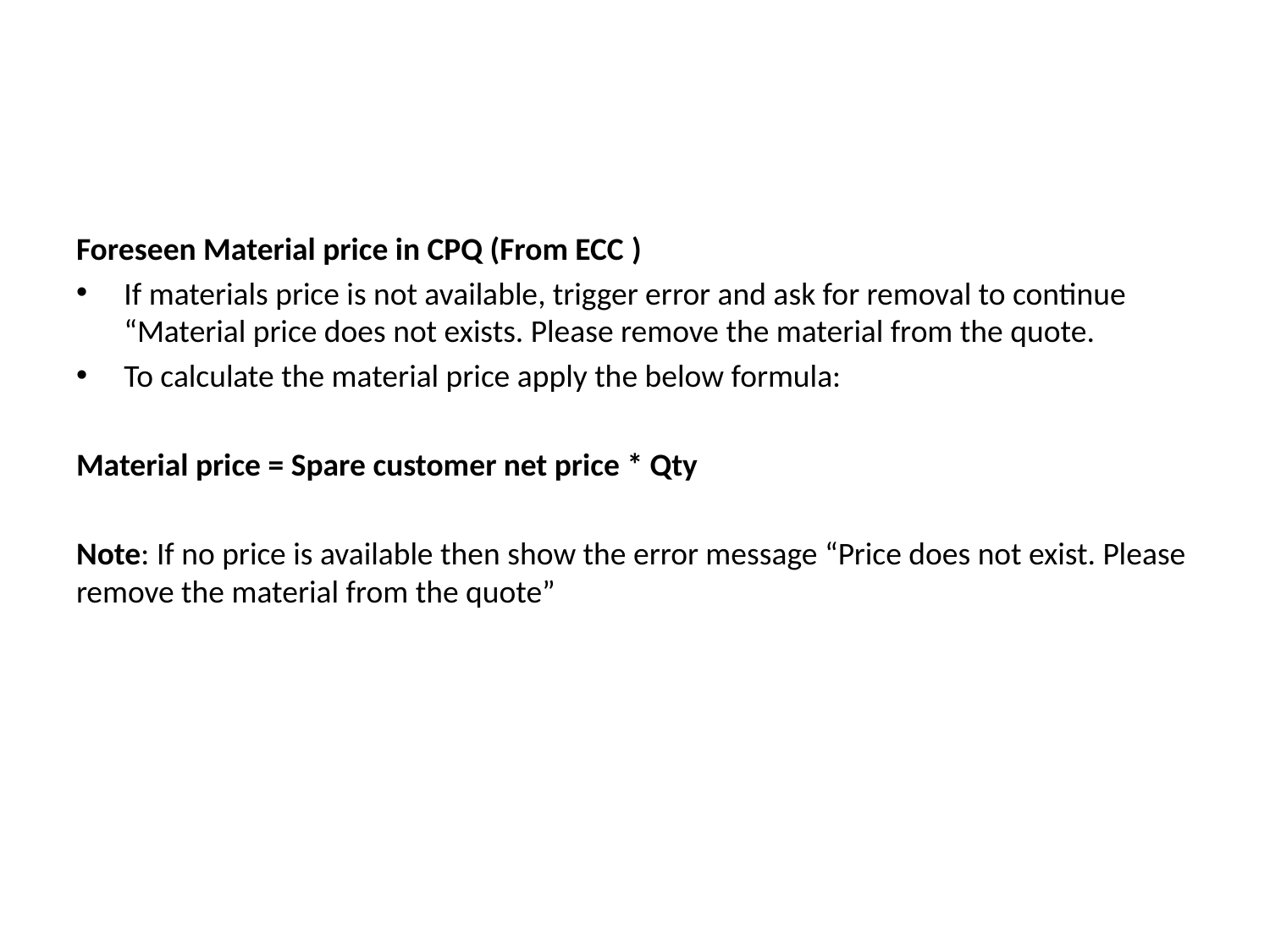

Foreseen Material price in CPQ (From ECC )
If materials price is not available, trigger error and ask for removal to continue “Material price does not exists. Please remove the material from the quote.
To calculate the material price apply the below formula:

Material price = Spare customer net price * Qty

Note: If no price is available then show the error message “Price does not exist. Please remove the material from the quote”